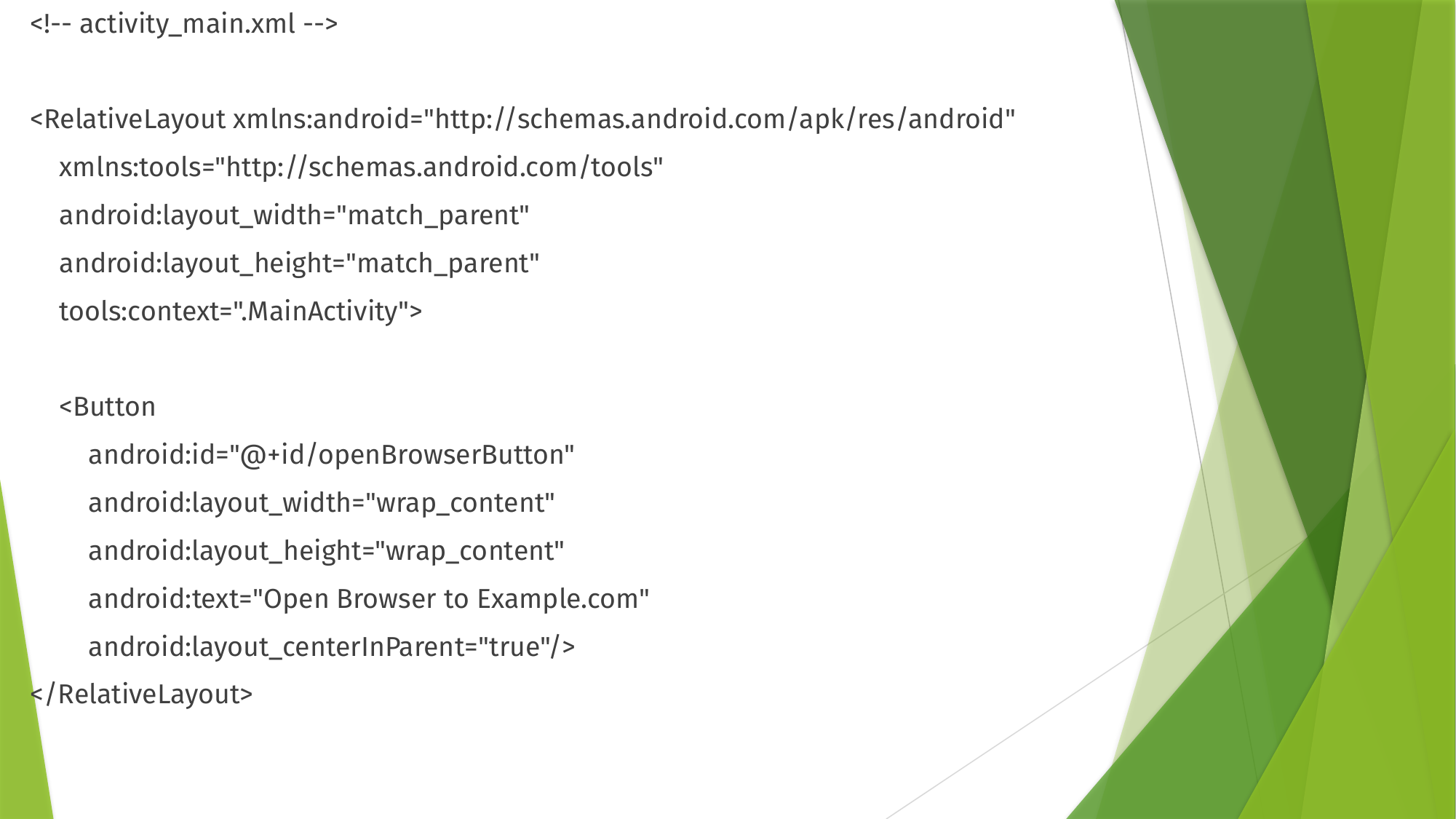

<!-- activity_main.xml -->

<RelativeLayout xmlns:android="http://schemas.android.com/apk/res/android"
    xmlns:tools="http://schemas.android.com/tools"
    android:layout_width="match_parent"
    android:layout_height="match_parent"
    tools:context=".MainActivity">

    <Button
        android:id="@+id/openBrowserButton"
        android:layout_width="wrap_content"
        android:layout_height="wrap_content"
        android:text="Open Browser to Example.com"
        android:layout_centerInParent="true"/>
</RelativeLayout>